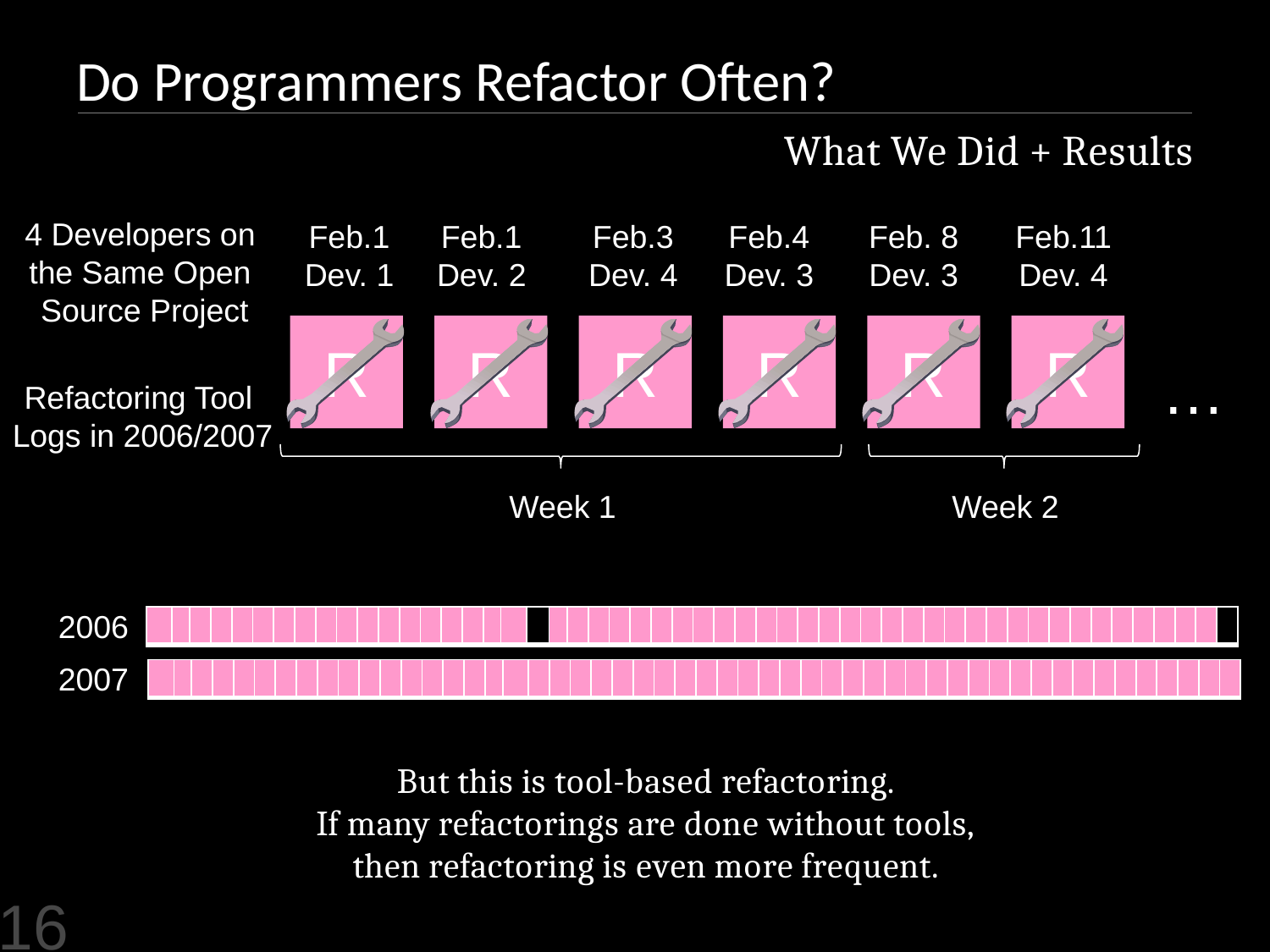

# Do Programmers Refactor Often?
What We Did + Results

4 Developers on
the Same Open
Source Project
Feb.1
Dev. 1
Feb.1
Dev. 2
Feb.3
Dev. 4
Feb.4
Dev. 3
Feb. 8
Dev. 3
Feb.11
Dev. 4
R
R
R
R
R
R

…

Refactoring Tool
Logs in 2006/2007
Week 1
Week 2
2006
|  |  |  |  |  |  |  |  |  |  |  |  |  |  |  |  |  |  |  |  |  |  |  |  |  |  |  |  |  |  |  |  |  |  |  |  |  |  |  |  |  |  |  |  |  |  |  |  |  |  |  |  |
| --- | --- | --- | --- | --- | --- | --- | --- | --- | --- | --- | --- | --- | --- | --- | --- | --- | --- | --- | --- | --- | --- | --- | --- | --- | --- | --- | --- | --- | --- | --- | --- | --- | --- | --- | --- | --- | --- | --- | --- | --- | --- | --- | --- | --- | --- | --- | --- | --- | --- | --- | --- |
2007
|  |  |  |  |  |  |  |  |  |  |  |  |  |  |  |  |  |  |  |  |  |  |  |  |  |  |  |  |  |  |  |  |  |  |  |  |  |  |  |  |  |  |  |  |  |  |  |  |  |  |  |  |
| --- | --- | --- | --- | --- | --- | --- | --- | --- | --- | --- | --- | --- | --- | --- | --- | --- | --- | --- | --- | --- | --- | --- | --- | --- | --- | --- | --- | --- | --- | --- | --- | --- | --- | --- | --- | --- | --- | --- | --- | --- | --- | --- | --- | --- | --- | --- | --- | --- | --- | --- | --- |
But this is tool-based refactoring.
If many refactorings are done without tools,
then refactoring is even more frequent.
16